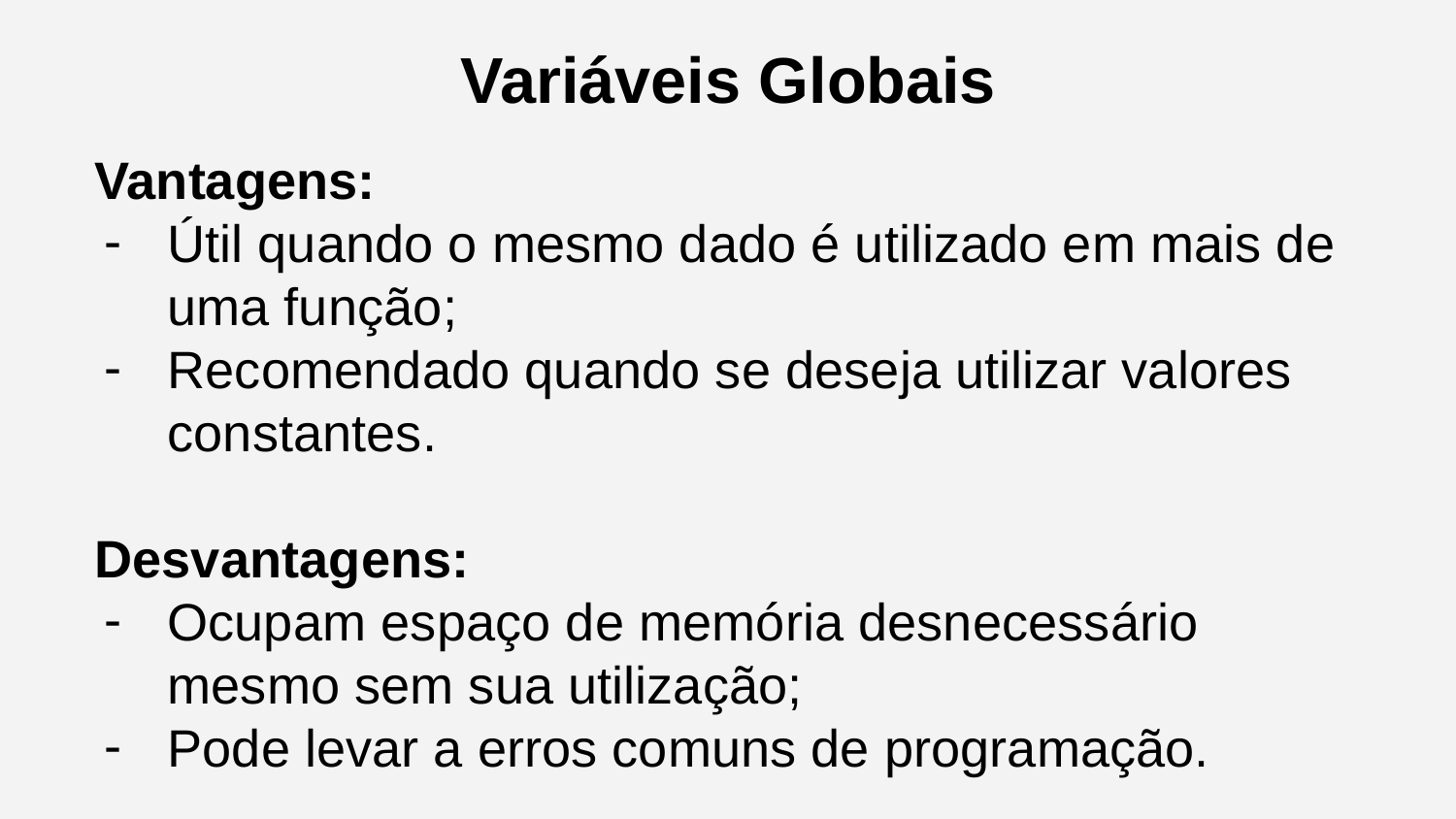

Variáveis Globais
Vantagens:
Útil quando o mesmo dado é utilizado em mais de uma função;
Recomendado quando se deseja utilizar valores constantes.

Desvantagens:
Ocupam espaço de memória desnecessário mesmo sem sua utilização;
Pode levar a erros comuns de programação.